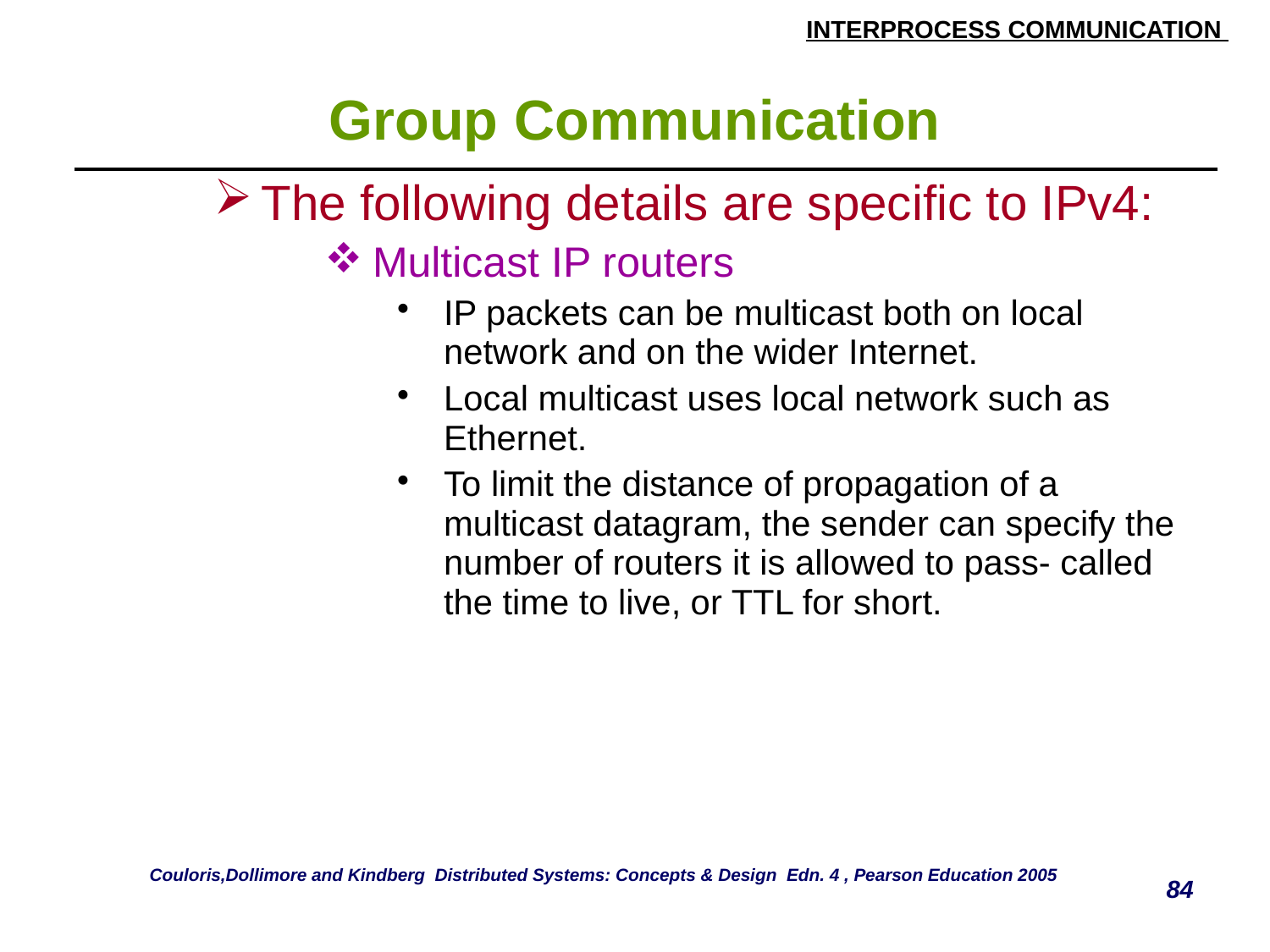

# Group Communication
| The following details are specific to IPv4: Multicast IP routers IP packets can be multicast both on local network and on the wider Internet. Local multicast uses local network such as Ethernet. To limit the distance of propagation of a multicast datagram, the sender can specify the number of routers it is allowed to pass- called the time to live, or TTL for short. |
| --- |
Couloris,Dollimore and Kindberg  Distributed Systems: Concepts & Design  Edn. 4 , Pearson Education 2005
84